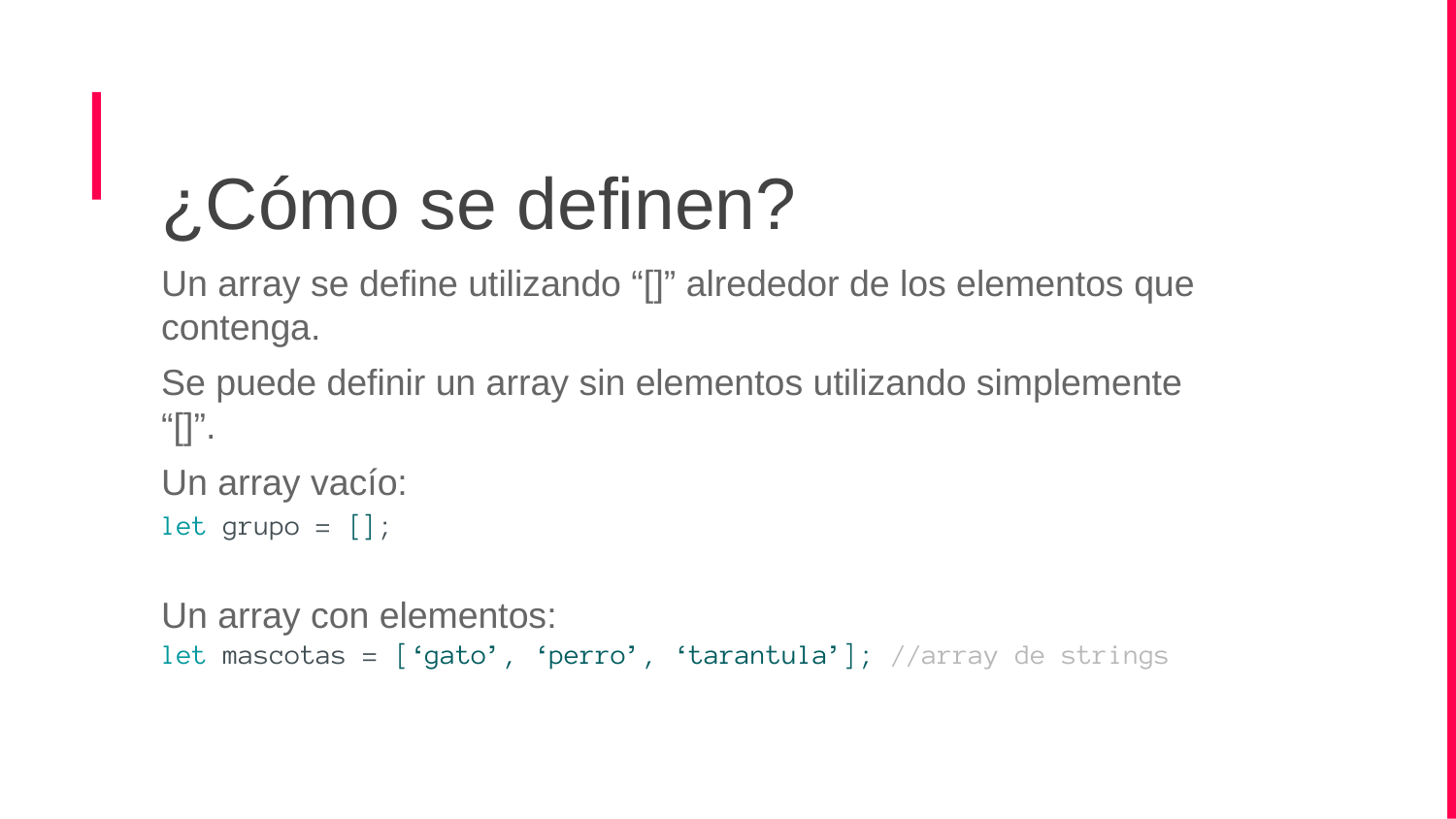

¿Cómo se definen?
Un array se define utilizando “[]” alrededor de los elementos que contenga.
Se puede definir un array sin elementos utilizando simplemente “[]”.
Un array vacío:
let grupo = [];
Un array con elementos:
let mascotas = [‘gato’, ‘perro’, ‘tarantula’]; //array de strings